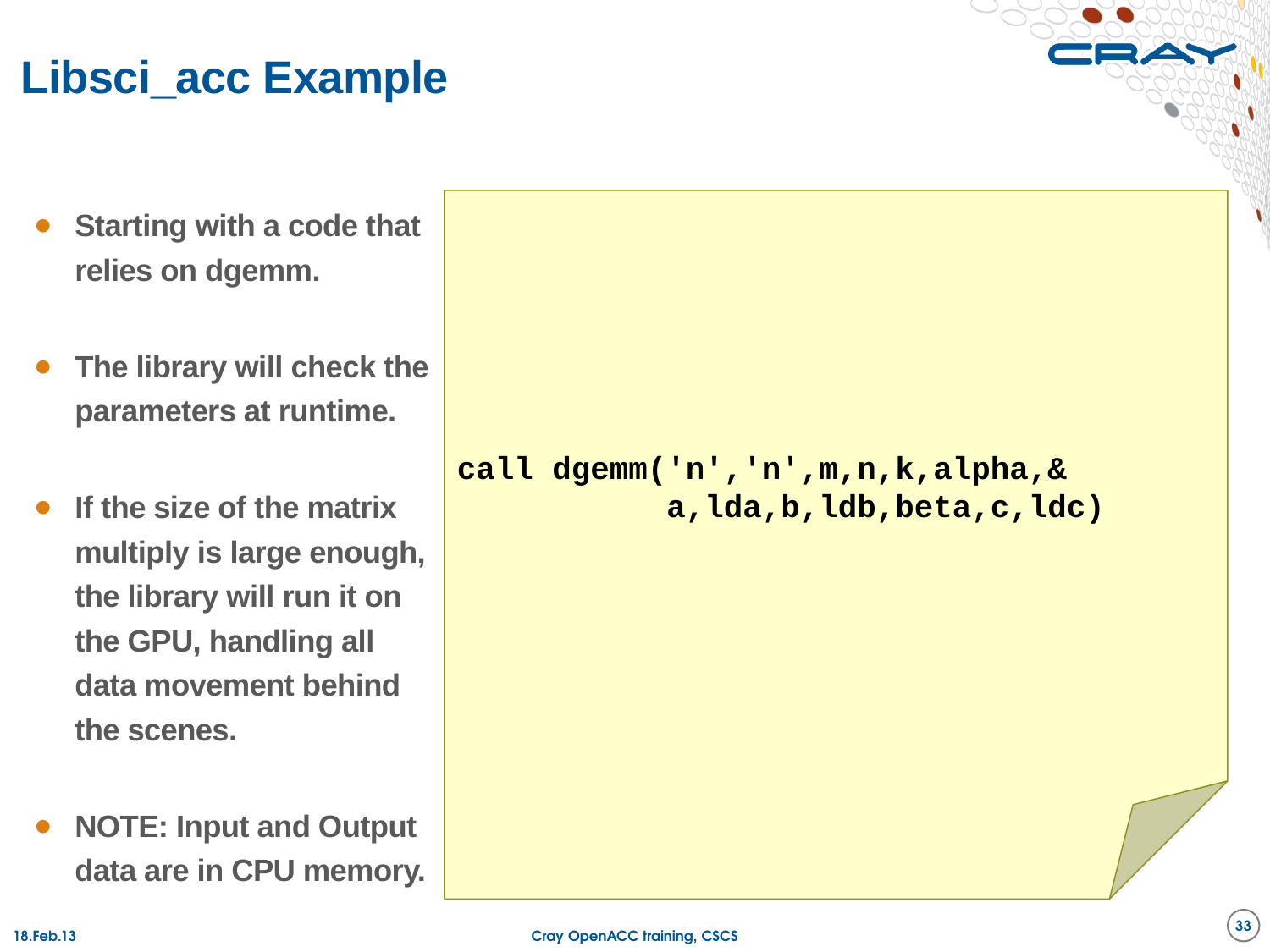

# Libsci_acc Example
call dgemm('n','n',m,n,k,alpha,&
           a,lda,b,ldb,beta,c,ldc)
Starting with a code that relies on dgemm.

The library will check the parameters at runtime.

If the size of the matrix multiply is large enough, the library will run it on the GPU, handling all data movement behind the scenes.

NOTE: Input and Output data are in CPU memory.
33
18.Feb.13
Cray OpenACC training, CSCS